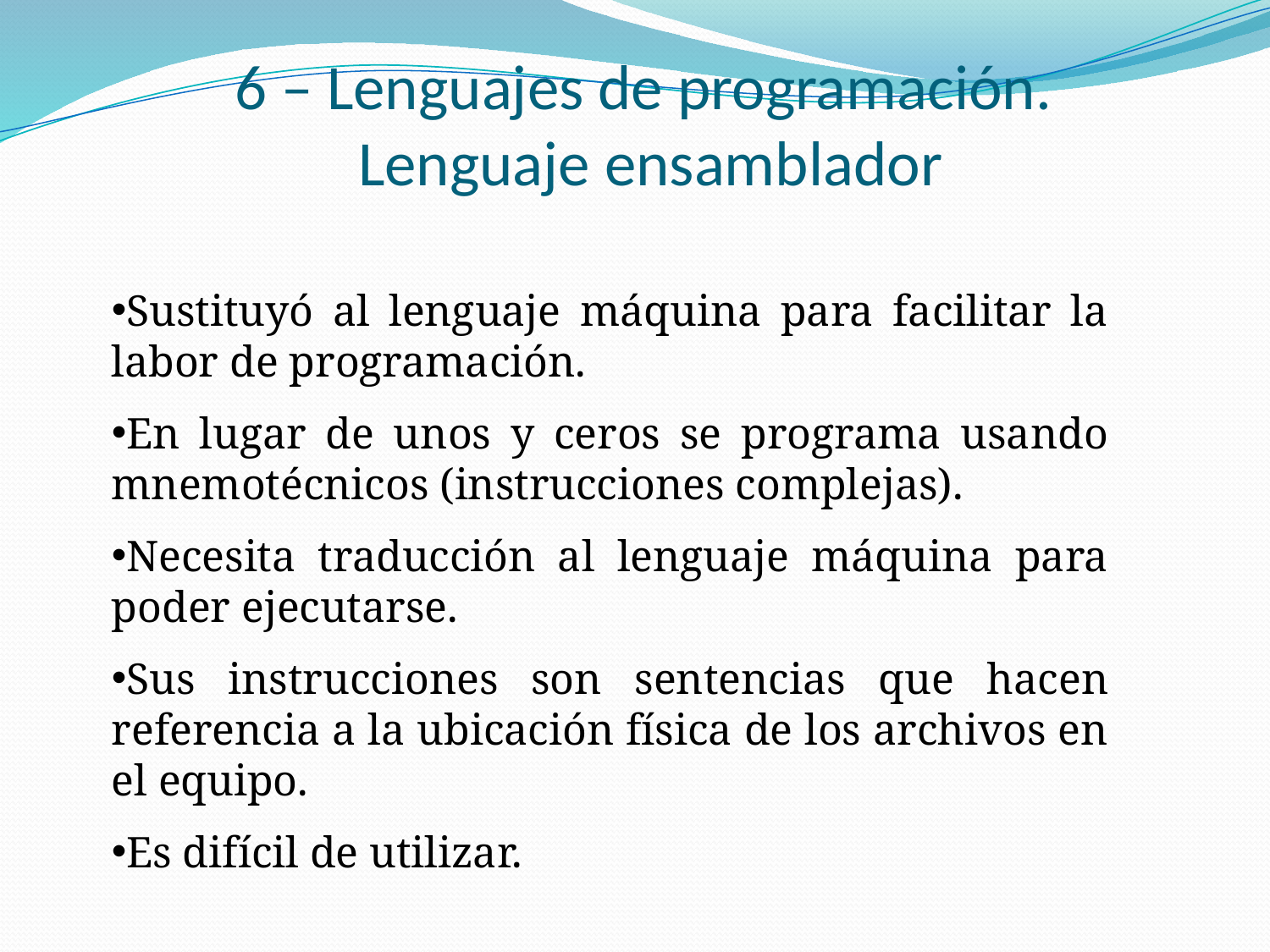

# 6 – Lenguajes de programación. Lenguaje ensamblador
Sustituyó al lenguaje máquina para facilitar la labor de programación.
En lugar de unos y ceros se programa usando mnemotécnicos (instrucciones complejas).
Necesita traducción al lenguaje máquina para poder ejecutarse.
Sus instrucciones son sentencias que hacen referencia a la ubicación física de los archivos en el equipo.
Es difícil de utilizar.